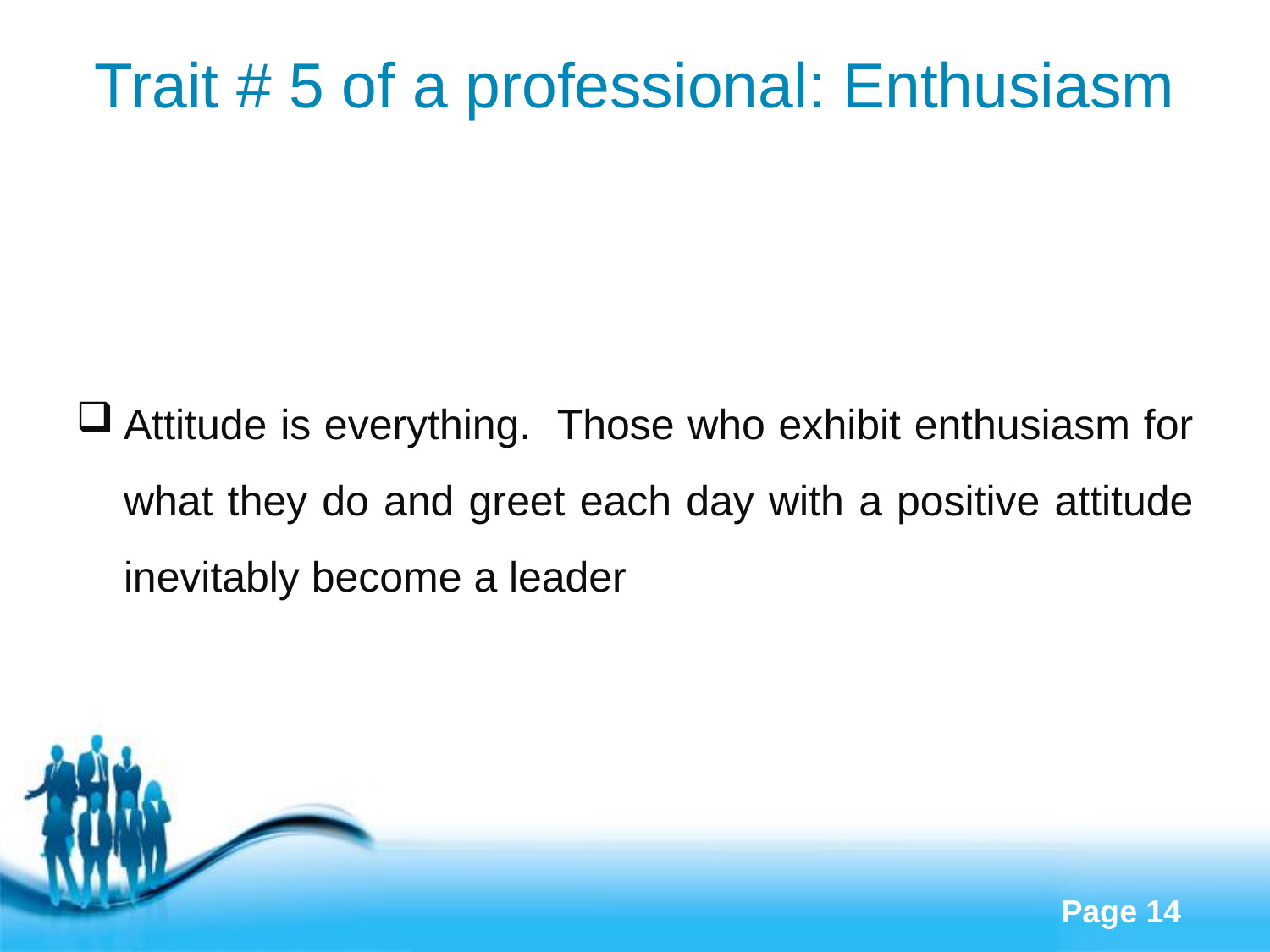

# Trait # 5 of a professional: Enthusiasm

Attitude is everything.  Those who exhibit enthusiasm for what they do and greet each day with a positive attitude inevitably become a leader